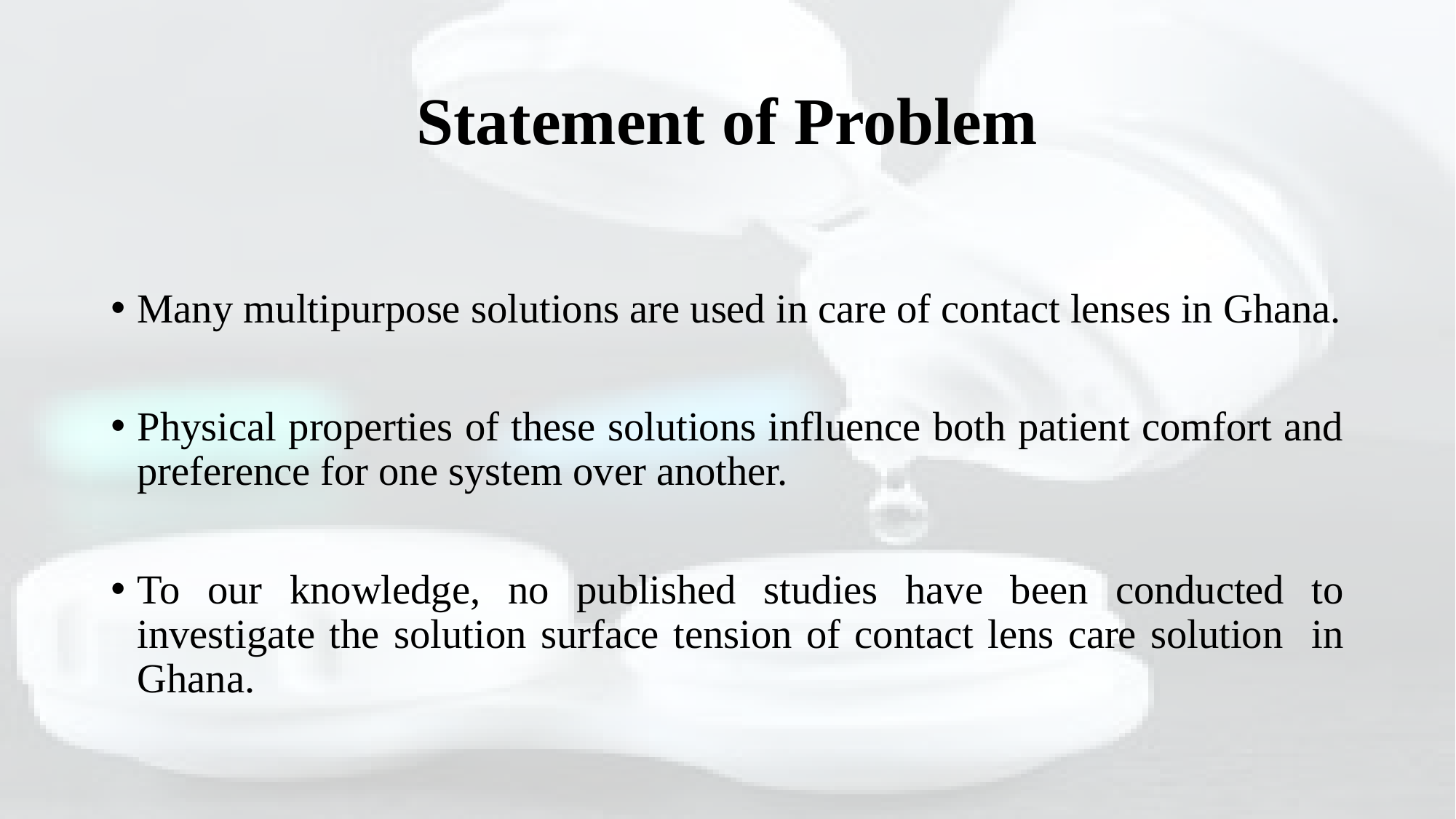

# Statement of Problem

Many multipurpose solutions are used in care of contact lenses in Ghana.

Physical properties of these solutions influence both patient comfort and preference for one system over another.

To our knowledge, no published studies have been conducted to investigate the solution surface tension of contact lens care solution  in Ghana.